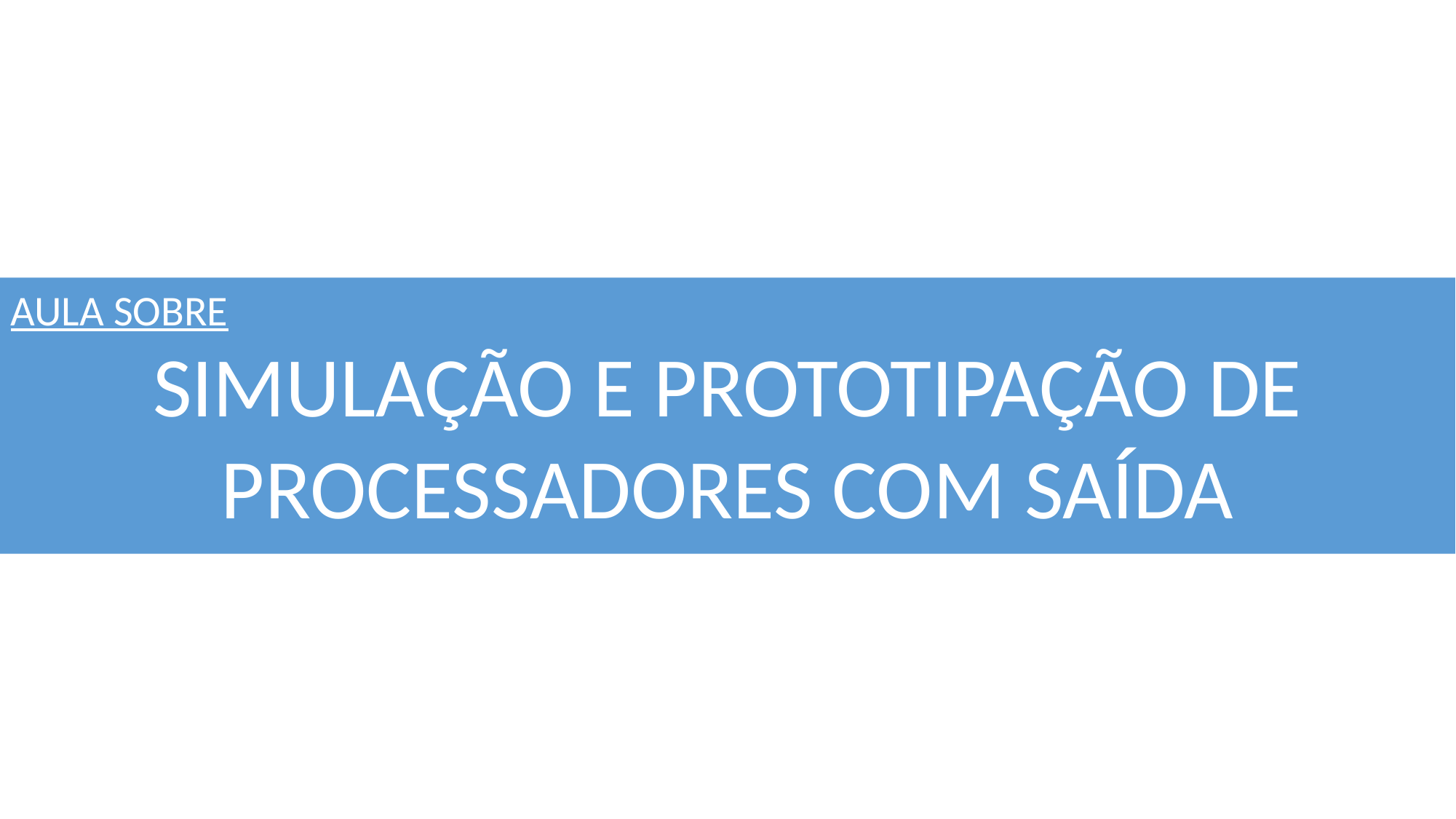

AULA SOBRE

SIMULAÇÃO E PROTOTIPAÇÃO DE PROCESSADORES COM SAÍDA